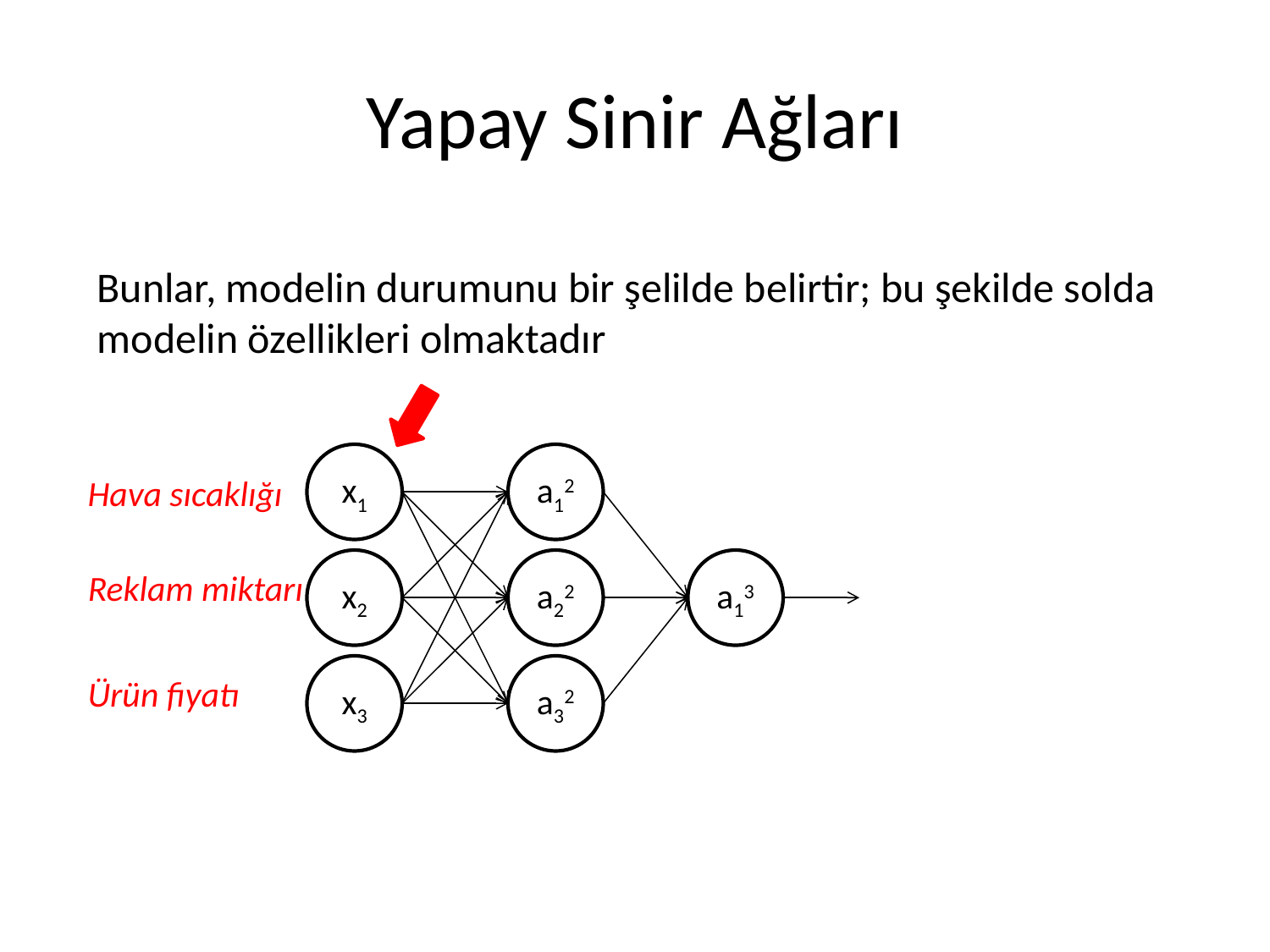

# Yapay Sinir Ağları
Bunlar, modelin durumunu bir şelilde belirtir; bu şekilde solda modelin özellikleri olmaktadır

x1
a12
x2
a22
a13
x3
a32
Hava sıcaklığı
Reklam miktarı
Ürün fiyatı